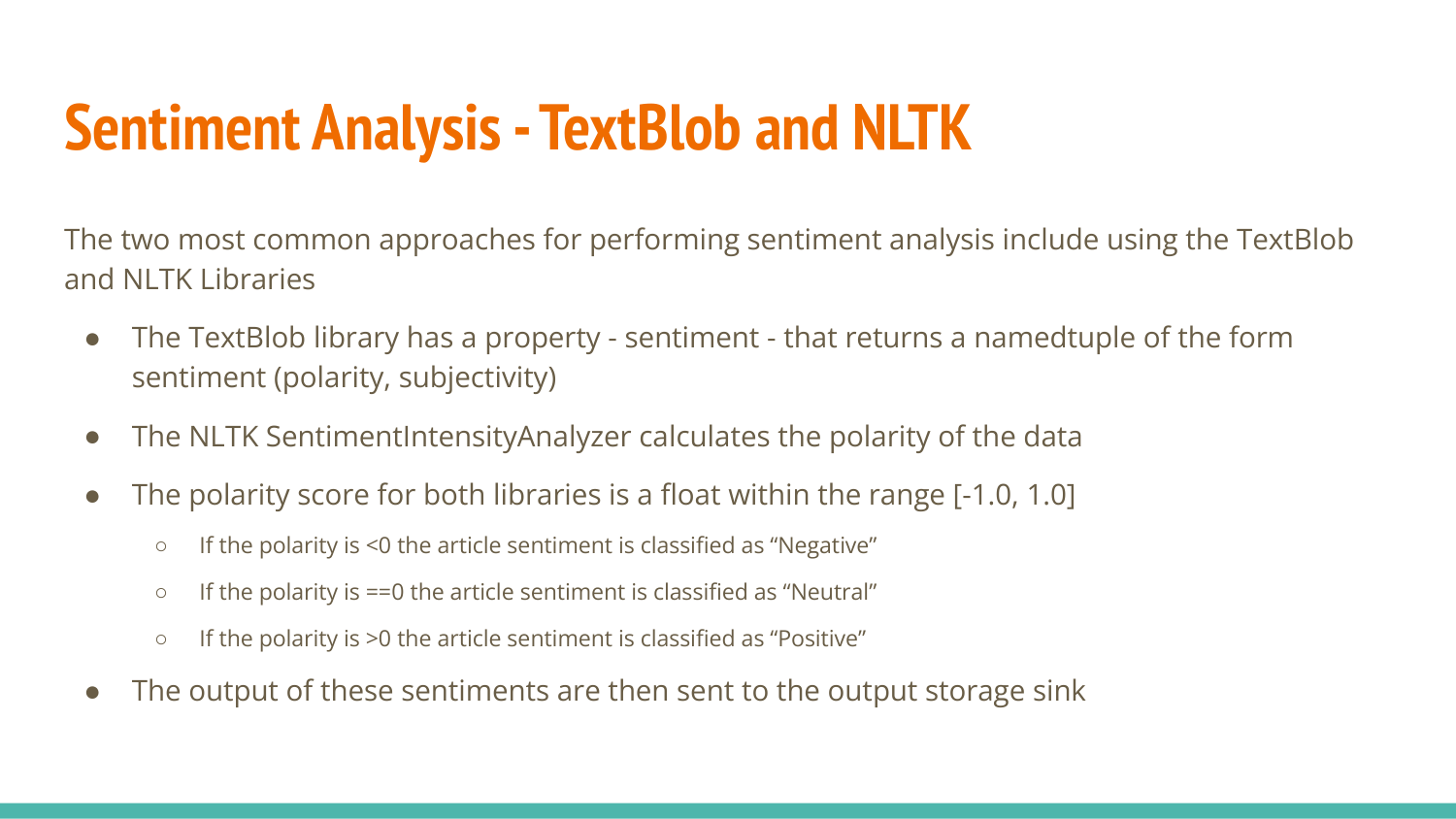

# Sentiment Analysis - TextBlob and NLTK
The two most common approaches for performing sentiment analysis include using the TextBlob and NLTK Libraries
The TextBlob library has a property - sentiment - that returns a namedtuple of the form sentiment (polarity, subjectivity)
The NLTK SentimentIntensityAnalyzer calculates the polarity of the data
The polarity score for both libraries is a float within the range [-1.0, 1.0]
If the polarity is <0 the article sentiment is classified as “Negative”
If the polarity is ==0 the article sentiment is classified as “Neutral”
If the polarity is >0 the article sentiment is classified as “Positive”
The output of these sentiments are then sent to the output storage sink